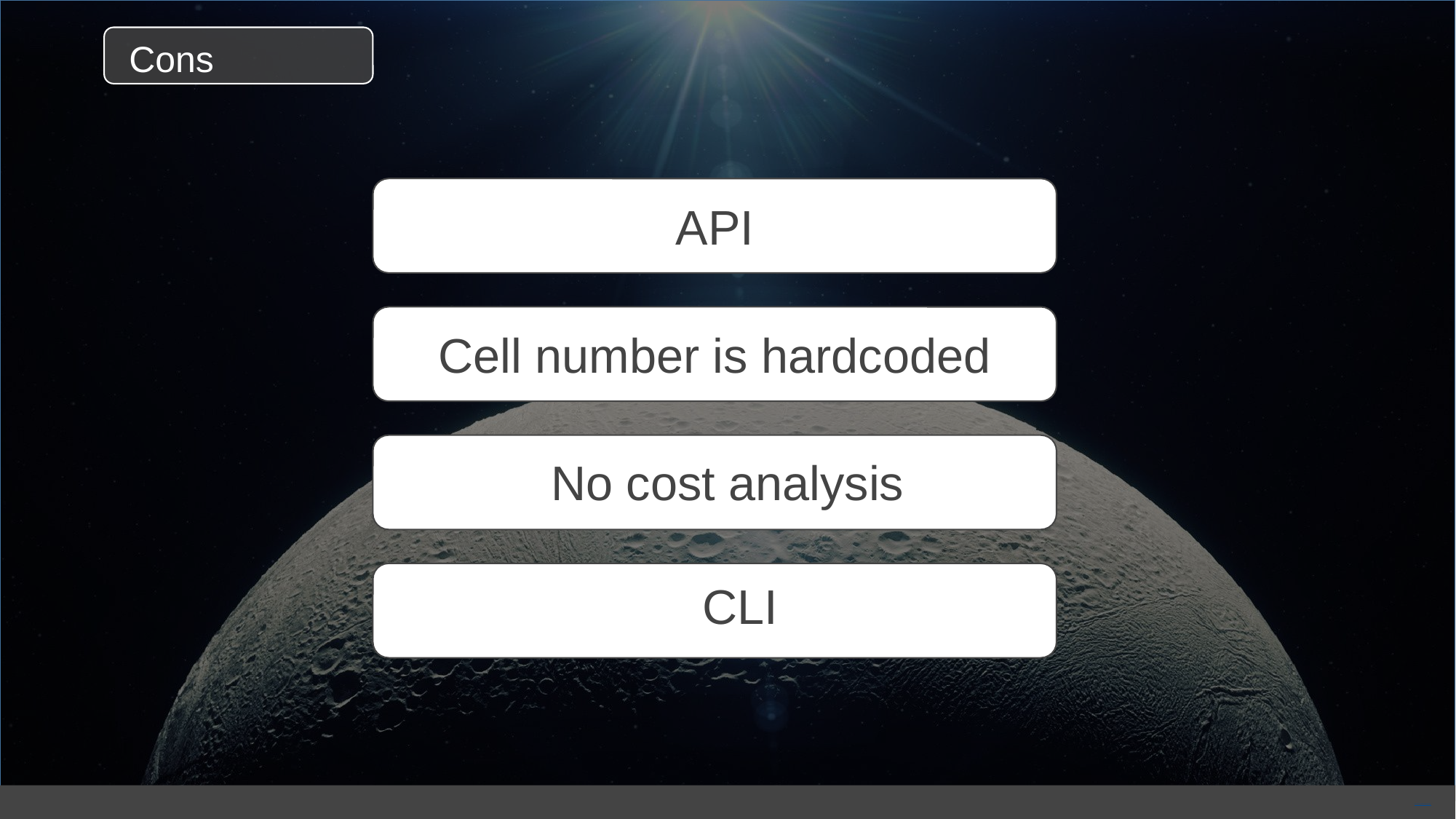

Cons

API

Cell number is hardcoded
N
No cost analysis

CLI

Free PowerPoint Templates
Free PowerPoint Templates